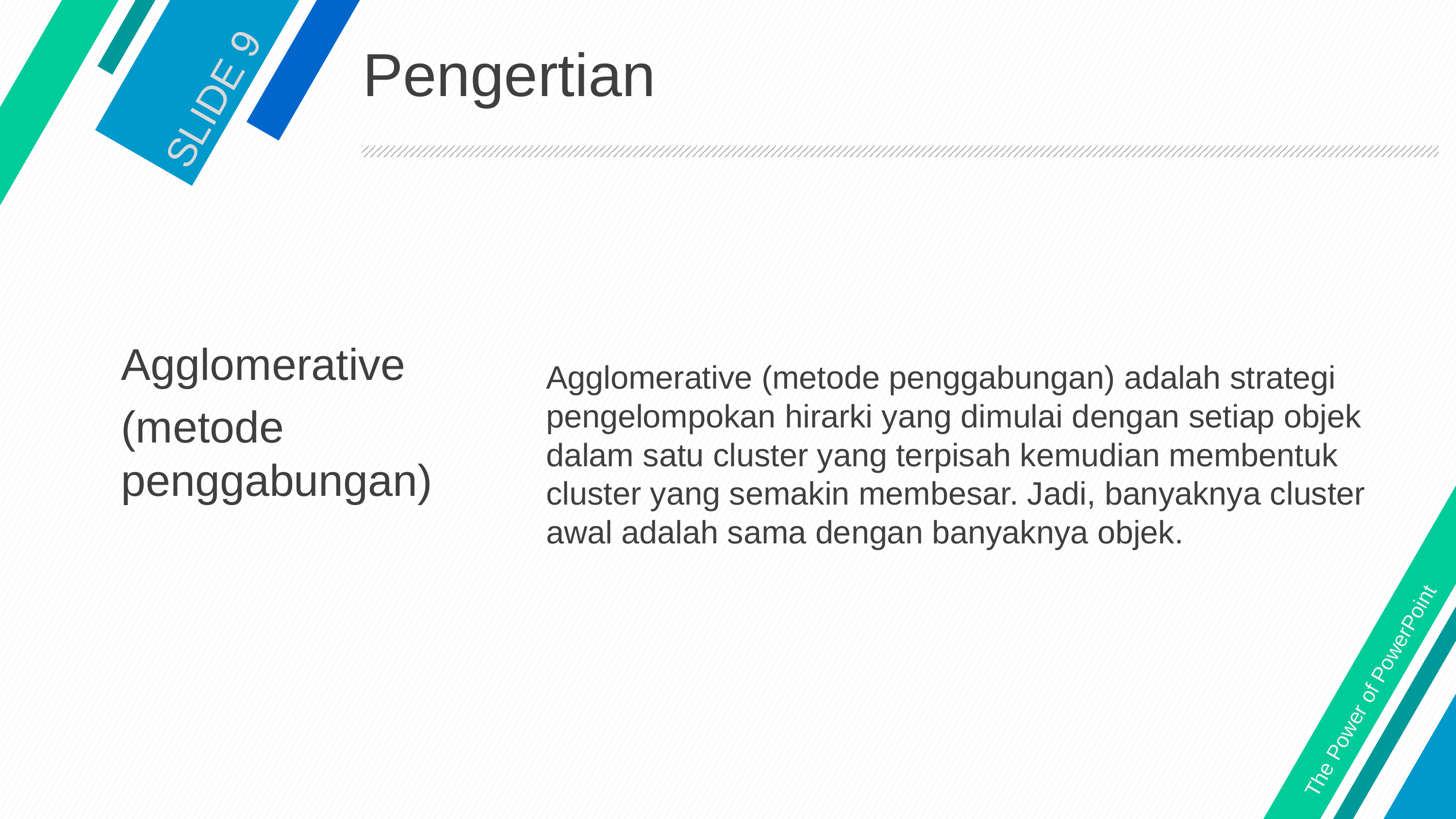

# Pengertian
SLIDE 9
Agglomerative
(metode penggabungan)

Agglomerative (metode penggabungan) adalah strategi pengelompokan hirarki yang dimulai dengan setiap objek dalam satu cluster yang terpisah kemudian membentuk cluster yang semakin membesar. Jadi, banyaknya cluster awal adalah sama dengan banyaknya objek.
The Power of PowerPoint